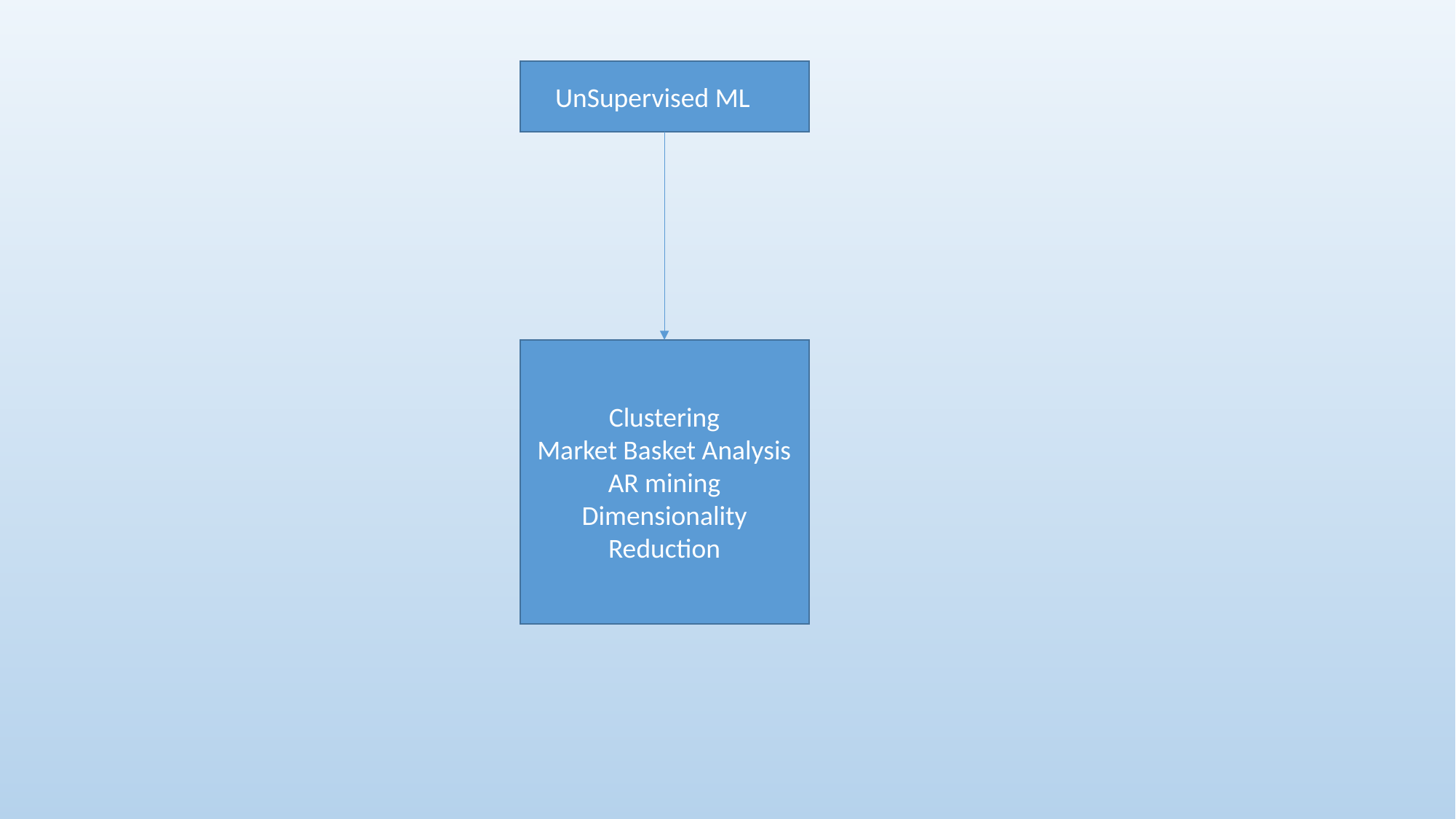

UnSupervised ML

Clustering
Market Basket Analysis
AR mining
Dimensionality Reduction